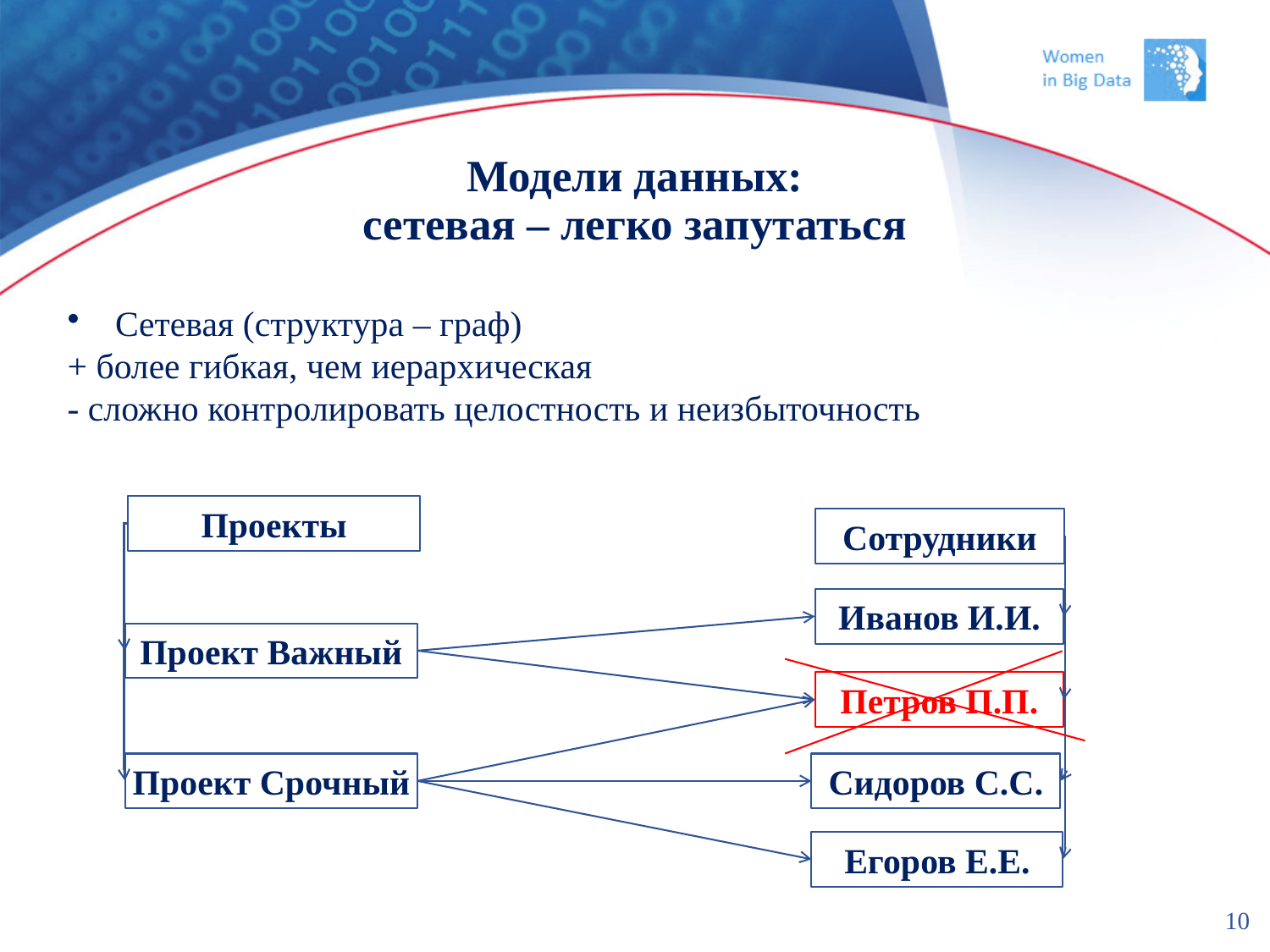

# Модели данных: сетевая – легко запутаться
Сетевая (структура – граф)
+ более гибкая, чем иерархическая
- сложно контролировать целостность и неизбыточность
Проекты
Сотрудники
Иванов И.И.
Проект Важный
Петров П.П.
Проект Срочный
Сидоров С.С.
Егоров Е.Е.
10